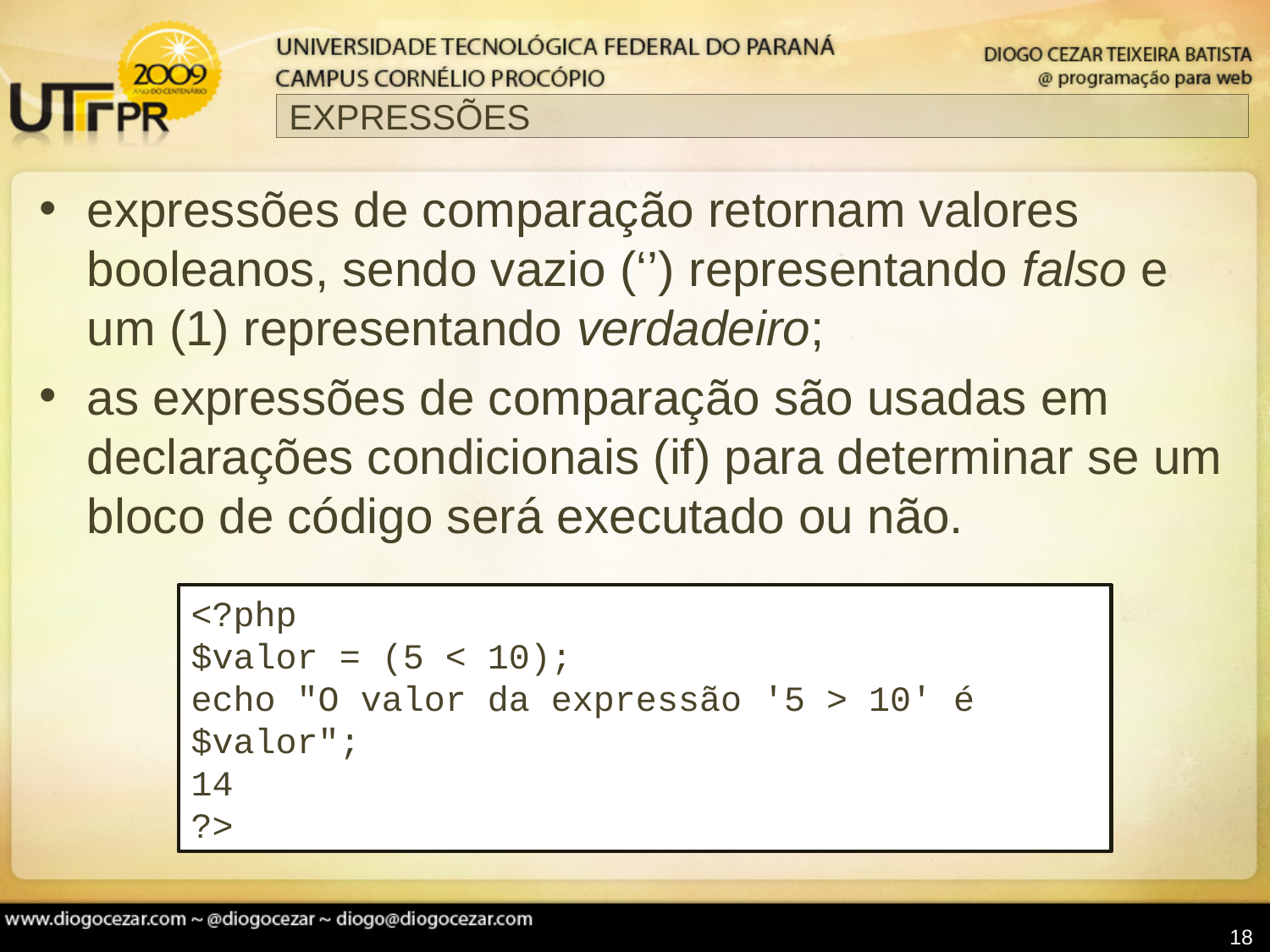

# EXPRESSÕES
expressões de comparação retornam valores booleanos, sendo vazio (‘’) representando falso e um (1) representando verdadeiro;
as expressões de comparação são usadas em declarações condicionais (if) para determinar se um bloco de código será executado ou não.
<?php
$valor = (5 < 10);
echo "O valor da expressão '5 > 10' é $valor";
14
?>
18